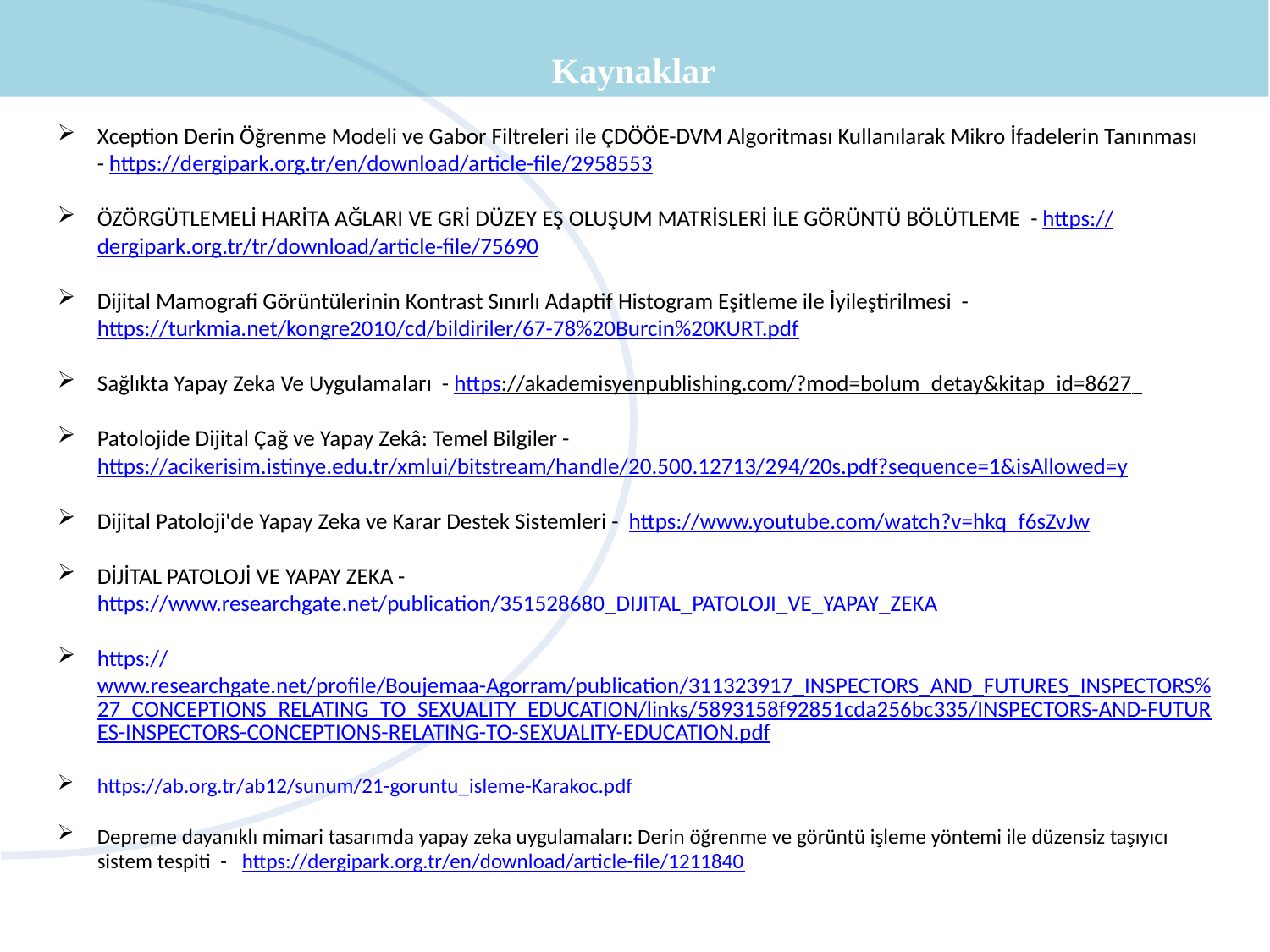

Kaynaklar

Xception Derin Öğrenme Modeli ve Gabor Filtreleri ile ÇDÖÖE-DVM Algoritması Kullanılarak Mikro İfadelerin Tanınması   - https://dergipark.org.tr/en/download/article-file/2958553

ÖZÖRGÜTLEMELİ HARİTA AĞLARI VE GRİ DÜZEY EŞ OLUŞUM MATRİSLERİ İLE GÖRÜNTÜ BÖLÜTLEME  - https://dergipark.org.tr/tr/download/article-file/75690

Dijital Mamografi Görüntülerinin Kontrast Sınırlı Adaptif Histogram Eşitleme ile İyileştirilmesi  - https://turkmia.net/kongre2010/cd/bildiriler/67-78%20Burcin%20KURT.pdf

Sağlıkta Yapay Zeka Ve Uygulamaları  - https://akademisyenpublishing.com/?mod=bolum_detay&kitap_id=8627

Patolojide Dijital Çağ ve Yapay Zekâ: Temel Bilgiler -  https://acikerisim.istinye.edu.tr/xmlui/bitstream/handle/20.500.12713/294/20s.pdf?sequence=1&isAllowed=y

Dijital Patoloji'de Yapay Zeka ve Karar Destek Sistemleri -  https://www.youtube.com/watch?v=hkq_f6sZvJw

DİJİTAL PATOLOJİ VE YAPAY ZEKA - https://www.researchgate.net/publication/351528680_DIJITAL_PATOLOJI_VE_YAPAY_ZEKA

https://www.researchgate.net/profile/Boujemaa-Agorram/publication/311323917_INSPECTORS_AND_FUTURES_INSPECTORS%27_CONCEPTIONS_RELATING_TO_SEXUALITY_EDUCATION/links/5893158f92851cda256bc335/INSPECTORS-AND-FUTURES-INSPECTORS-CONCEPTIONS-RELATING-TO-SEXUALITY-EDUCATION.pdf

https://ab.org.tr/ab12/sunum/21-goruntu_isleme-Karakoc.pdf

Depreme dayanıklı mimari tasarımda yapay zeka uygulamaları: Derin öğrenme ve görüntü işleme yöntemi ile düzensiz taşıyıcı sistem tespiti  -   https://dergipark.org.tr/en/download/article-file/1211840